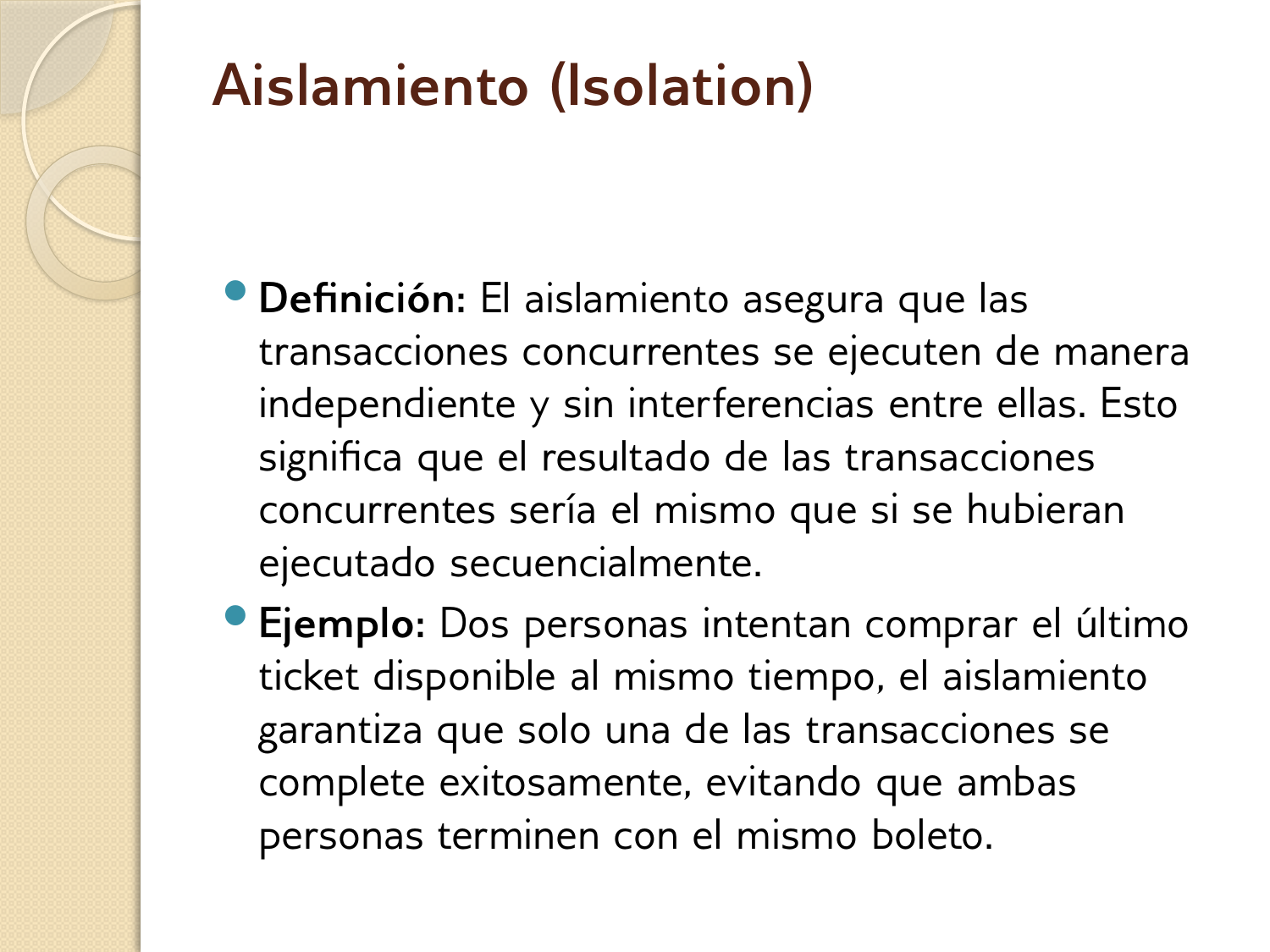

# Aislamiento (Isolation)

Definición: El aislamiento asegura que las transacciones concurrentes se ejecuten de manera independiente y sin interferencias entre ellas. Esto significa que el resultado de las transacciones concurrentes sería el mismo que si se hubieran ejecutado secuencialmente.
Ejemplo: Dos personas intentan comprar el último ticket disponible al mismo tiempo, el aislamiento garantiza que solo una de las transacciones se complete exitosamente, evitando que ambas personas terminen con el mismo boleto.